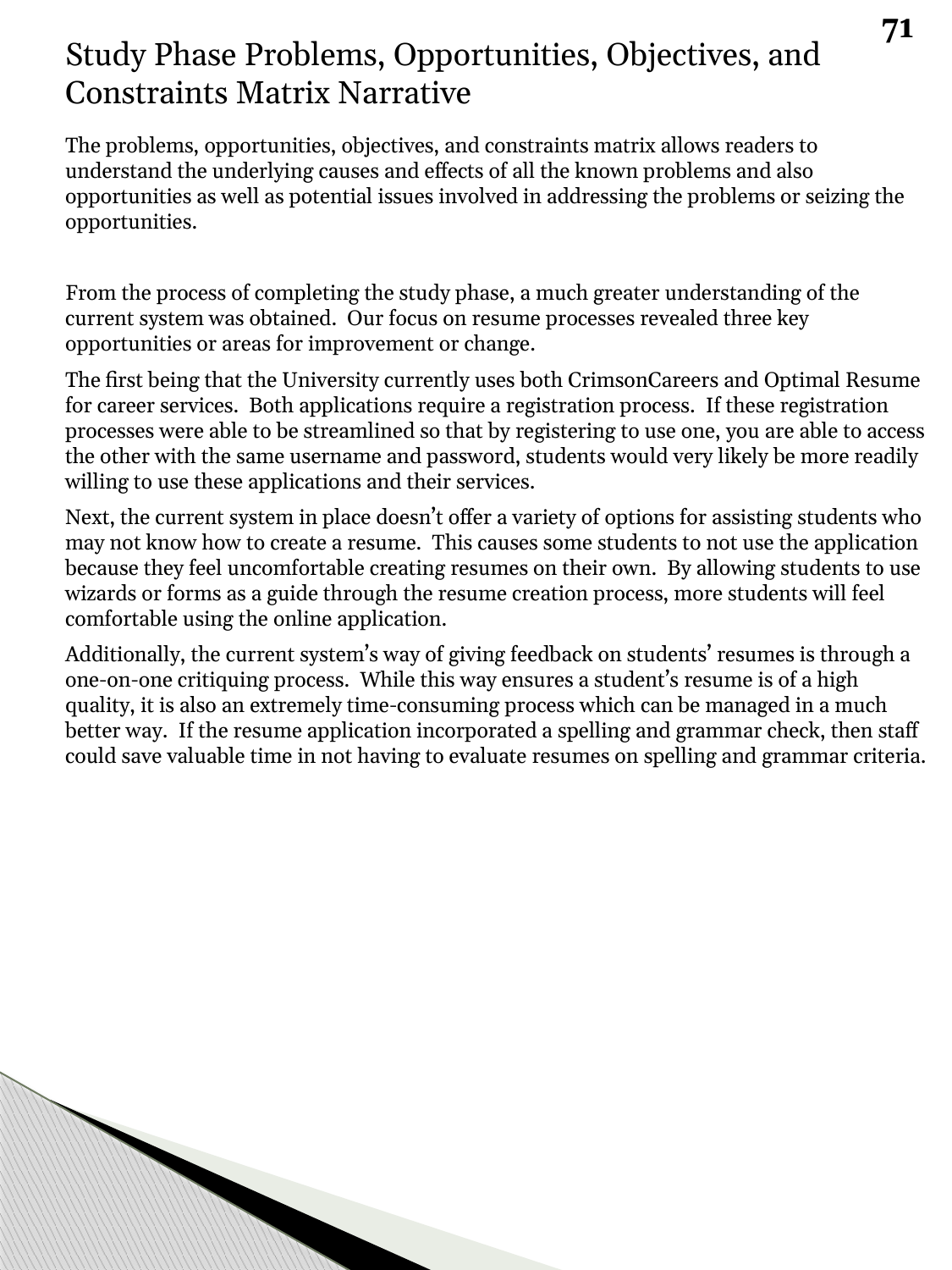

71
Study Phase Problems, Opportunities, Objectives, and Constraints Matrix Narrative
The problems, opportunities, objectives, and constraints matrix allows readers to understand the underlying causes and effects of all the known problems and also opportunities as well as potential issues involved in addressing the problems or seizing the opportunities.

From the process of completing the study phase, a much greater understanding of the current system was obtained.  Our focus on resume processes revealed three key opportunities or areas for improvement or change.
The first being that the University currently uses both CrimsonCareers and Optimal Resume for career services.  Both applications require a registration process.  If these registration processes were able to be streamlined so that by registering to use one, you are able to access the other with the same username and password, students would very likely be more readily willing to use these applications and their services.
Next, the current system in place doesn’t offer a variety of options for assisting students who may not know how to create a resume.  This causes some students to not use the application because they feel uncomfortable creating resumes on their own.  By allowing students to use wizards or forms as a guide through the resume creation process, more students will feel comfortable using the online application.
Additionally, the current system’s way of giving feedback on students’ resumes is through a one-on-one critiquing process.  While this way ensures a student’s resume is of a high quality, it is also an extremely time-consuming process which can be managed in a much better way.  If the resume application incorporated a spelling and grammar check, then staff could save valuable time in not having to evaluate resumes on spelling and grammar criteria.